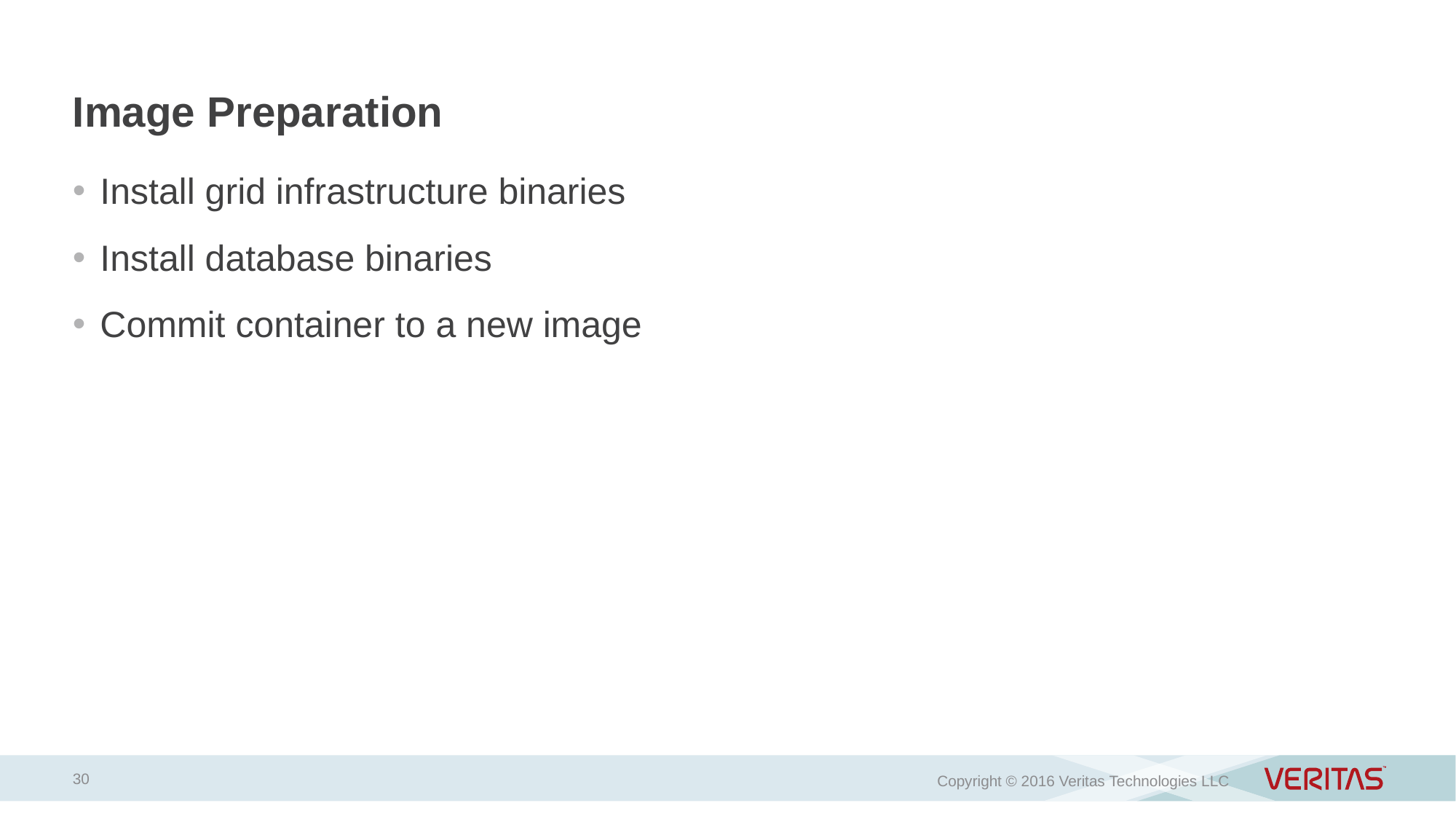

# Image Preparation
Install grid infrastructure binaries
Install database binaries
Commit container to a new image

30
Copyright © 2016 Veritas Technologies LLC